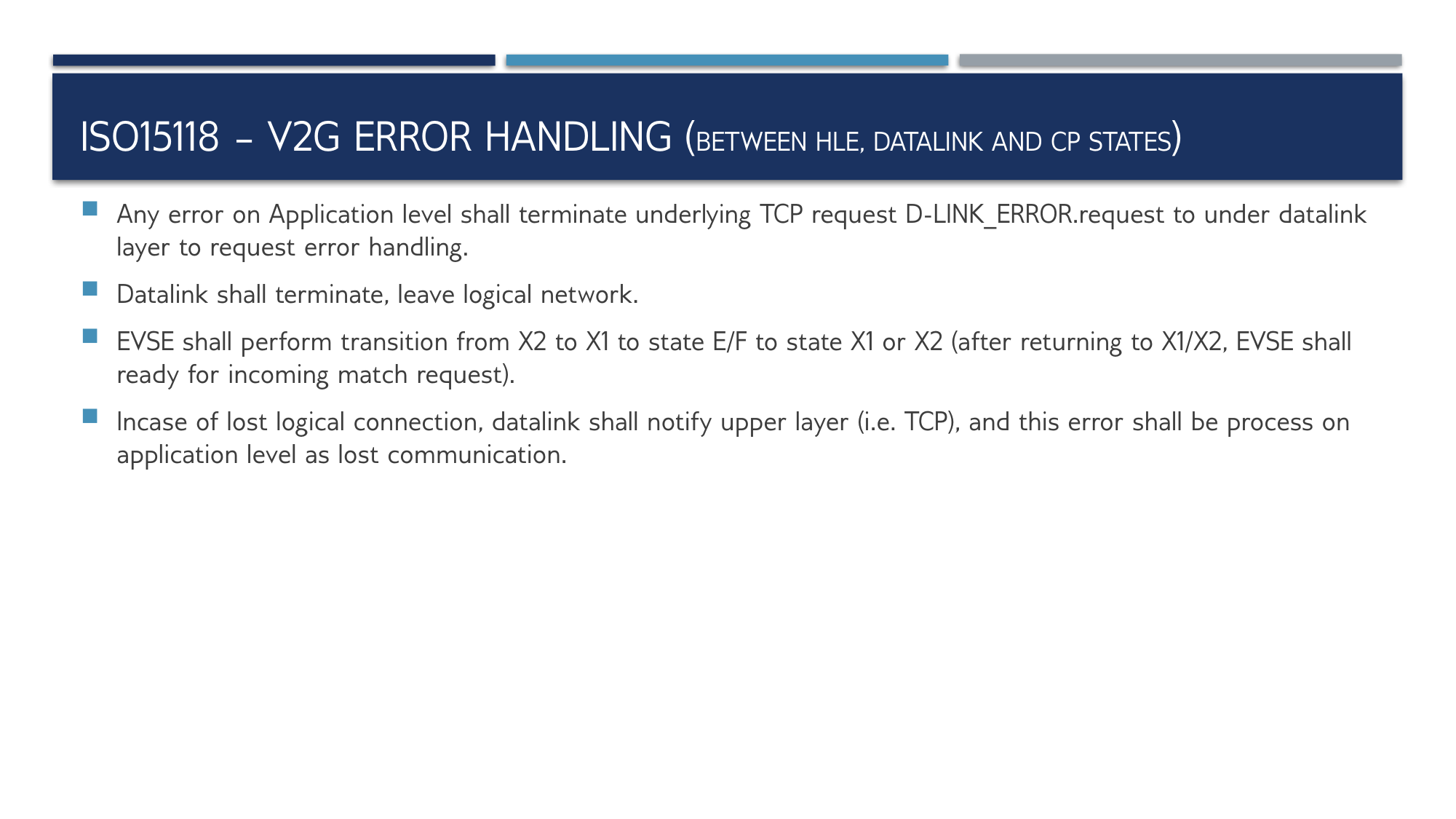

# ISO15118 – V2g error handling (between HLE, Datalink and CP states)
Any error on Application level shall terminate underlying TCP request D-LINK_ERROR.request to under datalink layer to request error handling.
Datalink shall terminate, leave logical network.
EVSE shall perform transition from X2 to X1 to state E/F to state X1 or X2 (after returning to X1/X2, EVSE shall ready for incoming match request).
Incase of lost logical connection, datalink shall notify upper layer (i.e. TCP), and this error shall be process on application level as lost communication.